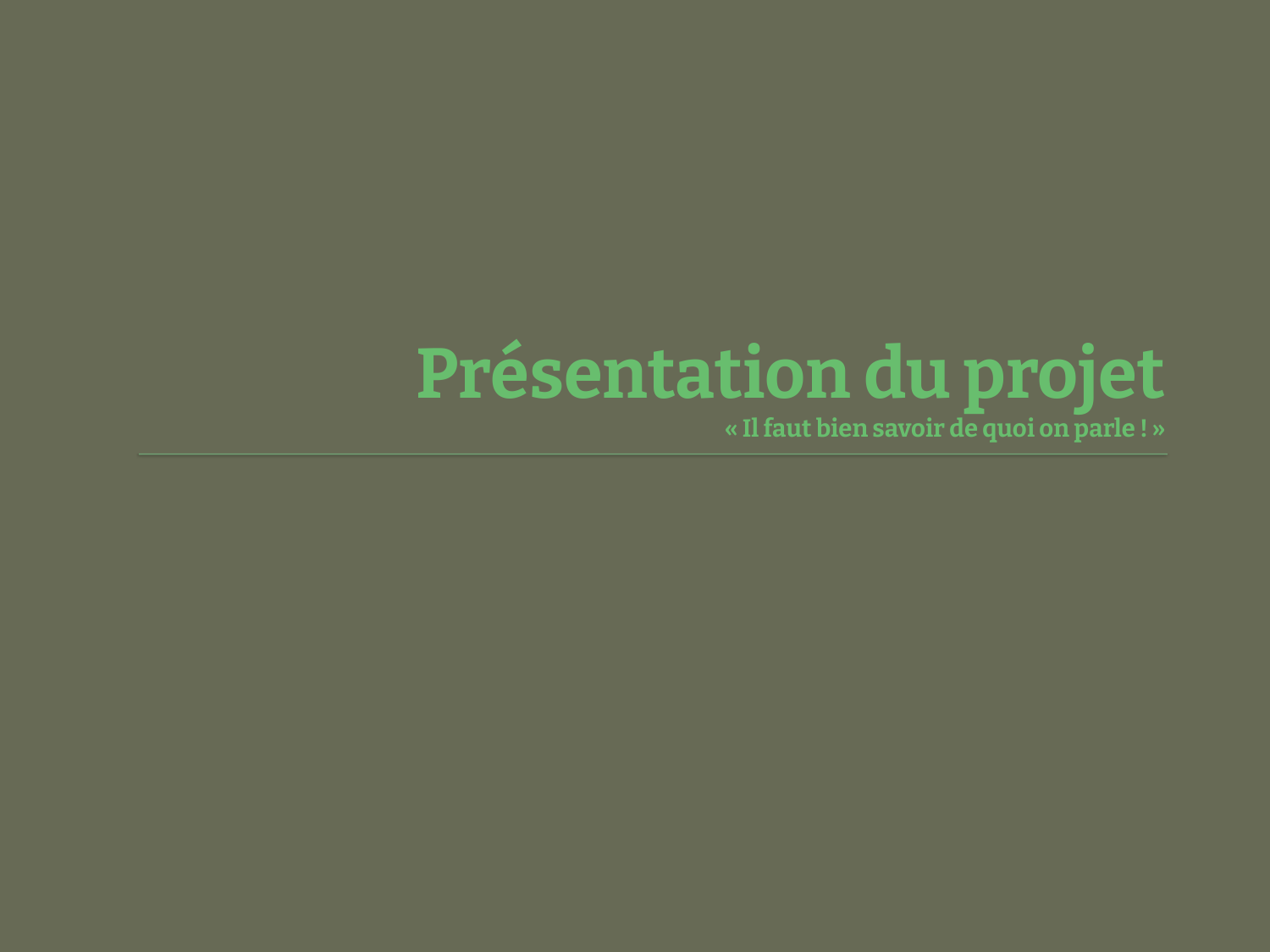

# Présentation du projet « Il faut bien savoir de quoi on parle ! »